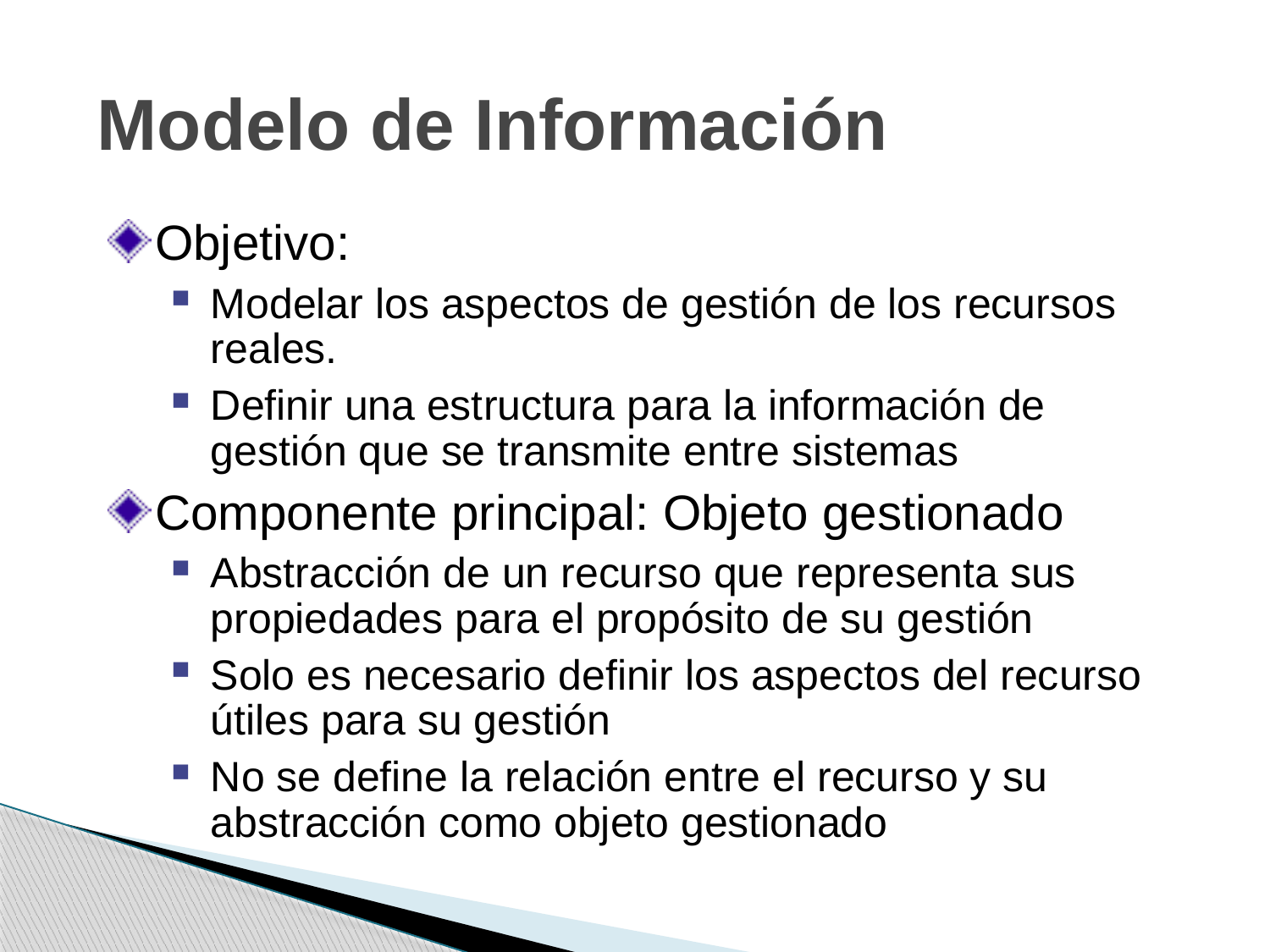

# Modelo de Información
Objetivo:
Modelar los aspectos de gestión de los recursos reales.
Definir una estructura para la información de gestión que se transmite entre sistemas
Componente principal: Objeto gestionado
Abstracción de un recurso que representa sus propiedades para el propósito de su gestión
Solo es necesario definir los aspectos del recurso útiles para su gestión
No se define la relación entre el recurso y su abstracción como objeto gestionado